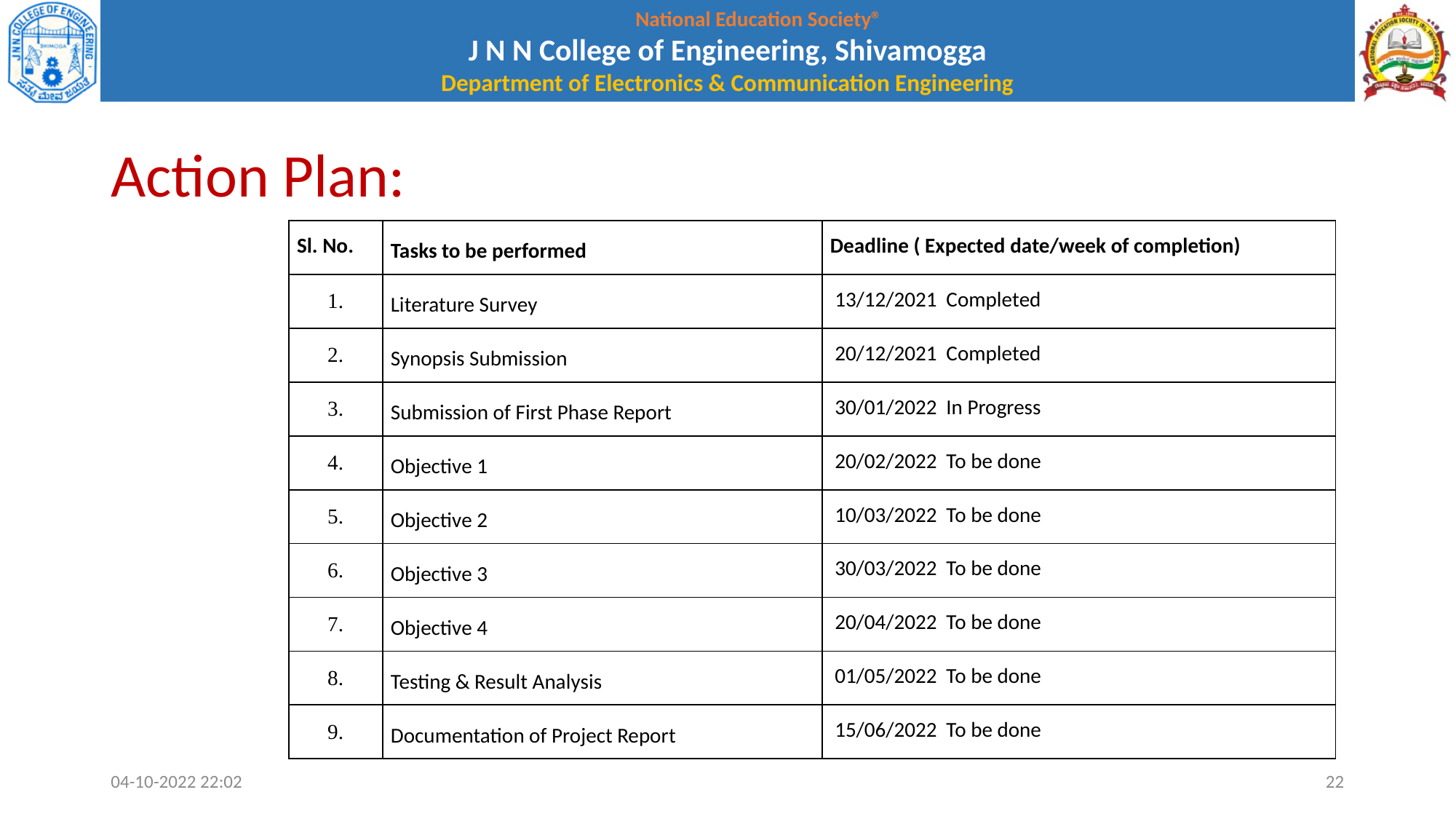

# Action Plan:

| Sl. No. | Tasks to be performed | Deadline ( Expected date/week of completion) |
| --- | --- | --- |
| 1. | Literature Survey | 13/12/2021 Completed |
| 2. | Synopsis Submission | 20/12/2021 Completed |
| 3. | Submission of First Phase Report | 30/01/2022 In Progress |
| 4. | Objective 1 | 20/02/2022 To be done |
| 5. | Objective 2 | 10/03/2022 To be done |
| 6. | Objective 3 | 30/03/2022 To be done |
| 7. | Objective 4 | 20/04/2022 To be done |
| 8. | Testing & Result Analysis | 01/05/2022 To be done |
| 9. | Documentation of Project Report | 15/06/2022 To be done |
04-10-2022 22:02
22